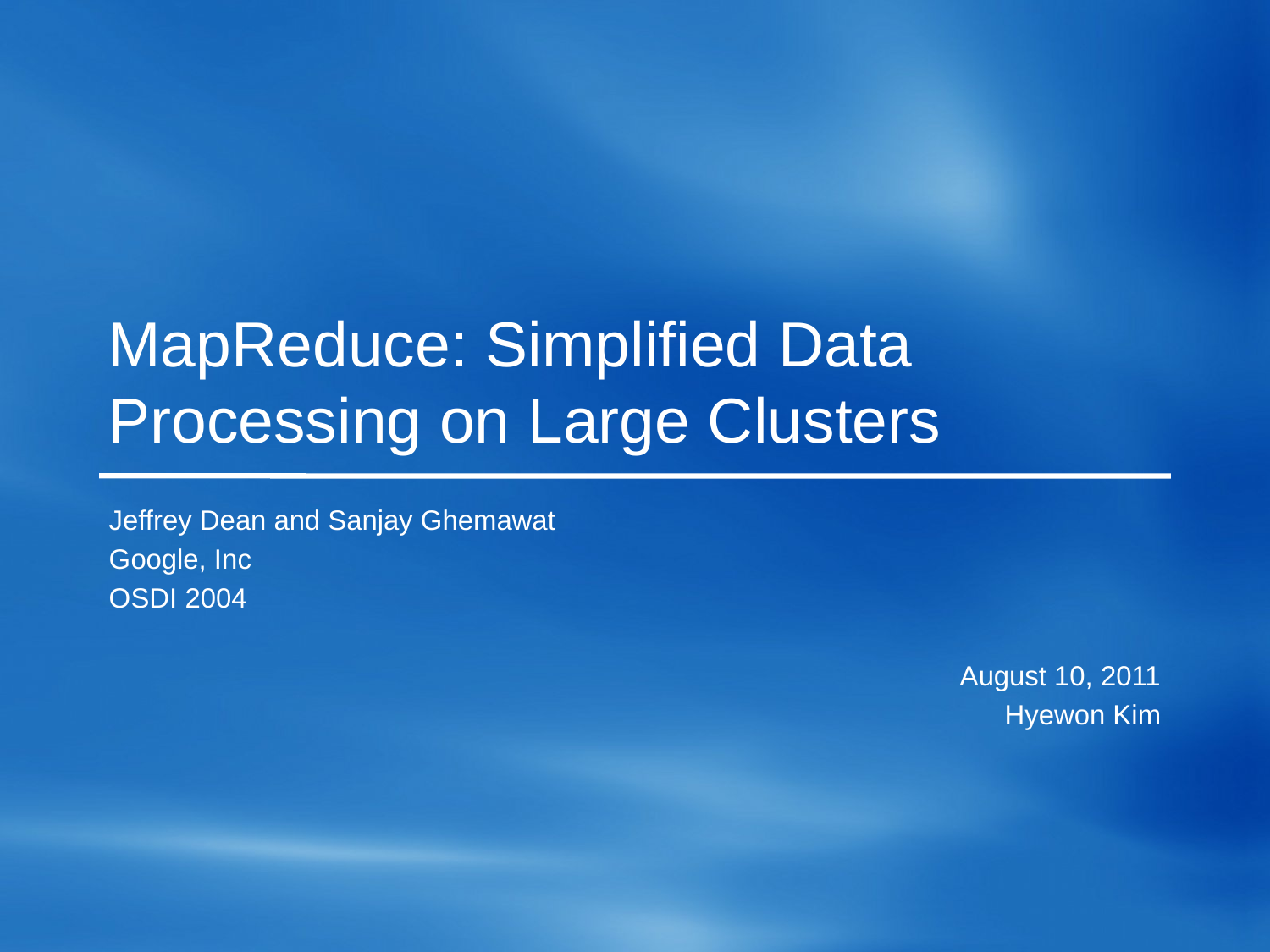

# MapReduce: Simplified Data Processing on Large Clusters
Jeffrey Dean and Sanjay Ghemawat
Google, Inc
OSDI 2004

August 10, 2011
Hyewon Kim